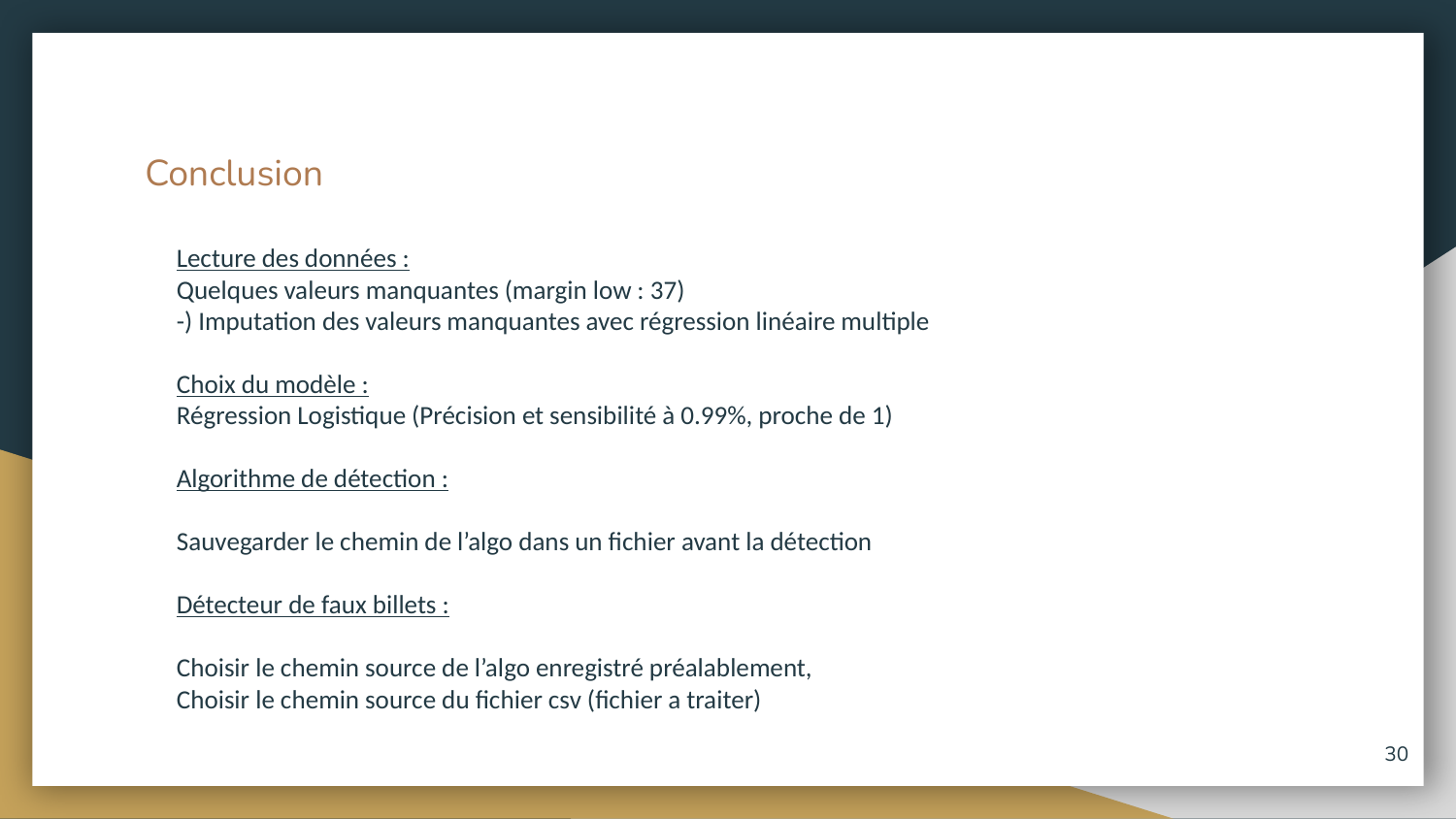

# Conclusion
Lecture des données :
Quelques valeurs manquantes (margin low : 37)
-) Imputation des valeurs manquantes avec régression linéaire multiple

Choix du modèle :
Régression Logistique (Précision et sensibilité à 0.99%, proche de 1)

Algorithme de détection :

Sauvegarder le chemin de l’algo dans un fichier avant la détection

Détecteur de faux billets :

Choisir le chemin source de l’algo enregistré préalablement,
Choisir le chemin source du fichier csv (fichier a traiter)

30